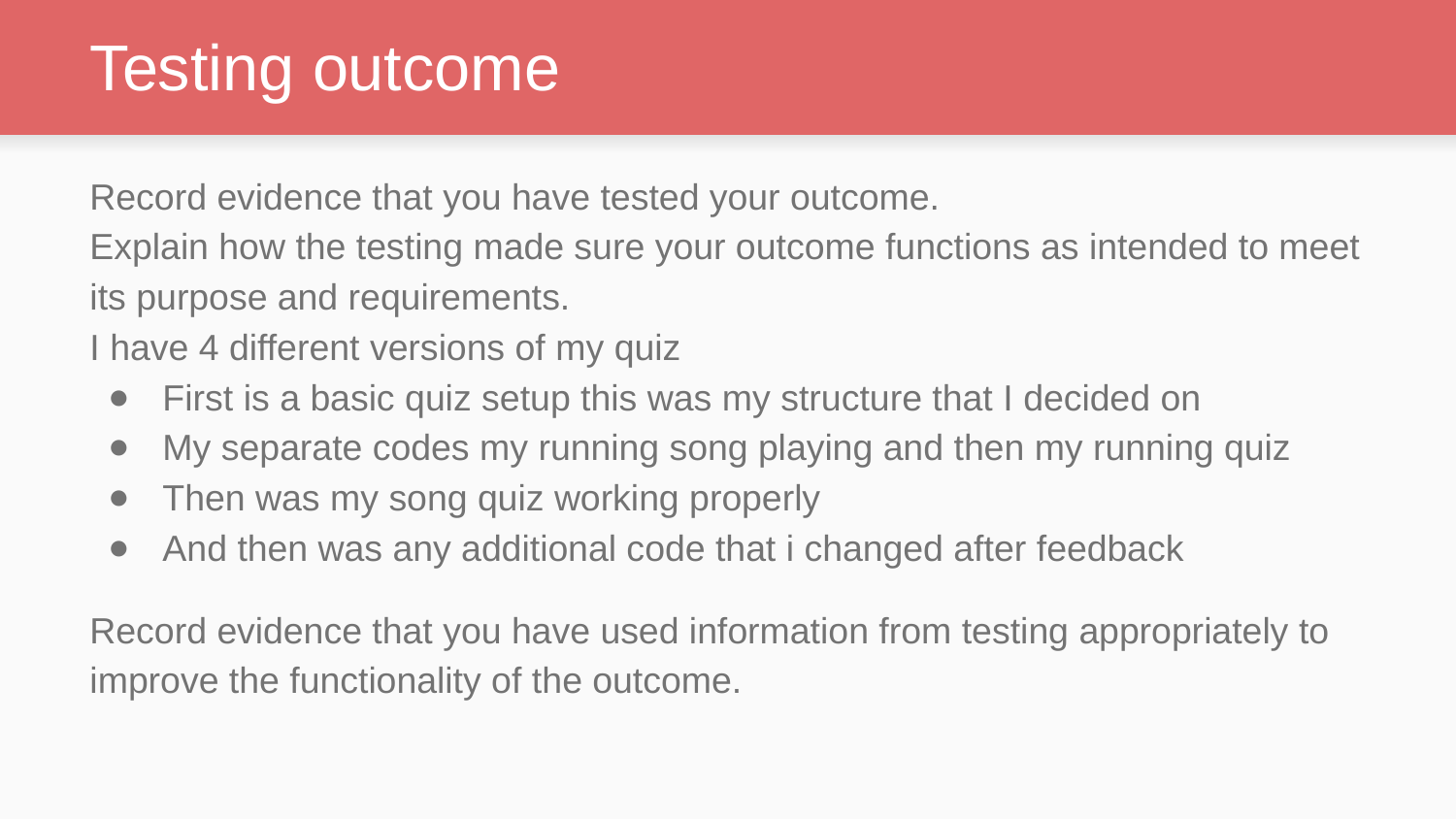

# Testing outcome
Record evidence that you have tested your outcome.
Explain how the testing made sure your outcome functions as intended to meet its purpose and requirements.
I have 4 different versions of my quiz
First is a basic quiz setup this was my structure that I decided on
My separate codes my running song playing and then my running quiz
Then was my song quiz working properly
And then was any additional code that i changed after feedback
Record evidence that you have used information from testing appropriately to improve the functionality of the outcome.